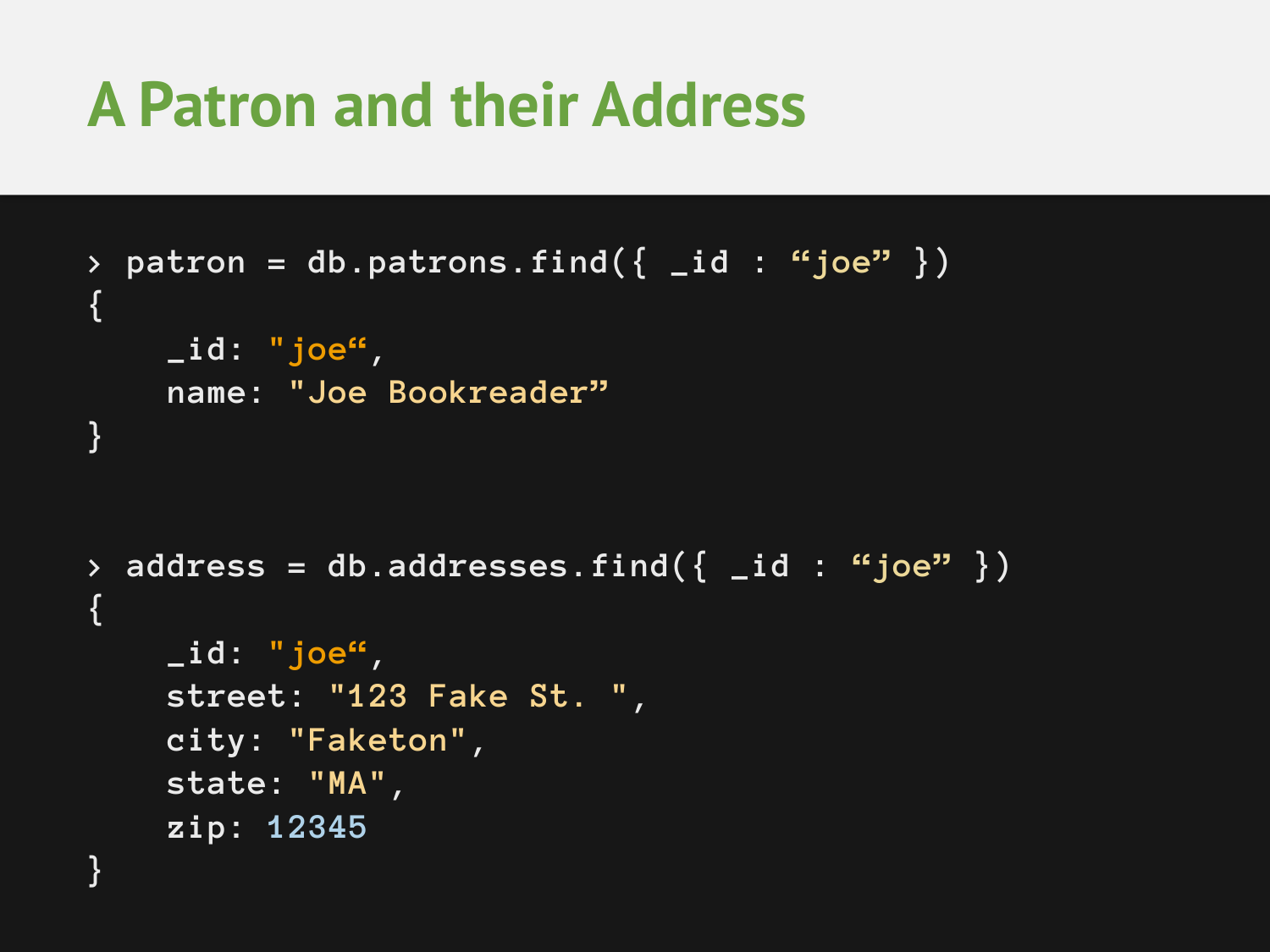

# A Patron and their Address
> patron = db.patrons.find({ _id : “joe” })
{
    _id: "joe“,
    name: "Joe Bookreader”
}

> address = db.addresses.find({ _id : “joe” })
{
    _id: "joe“,
    street: "123 Fake St. ",
    city: "Faketon",
    state: "MA",
    zip: 12345
}